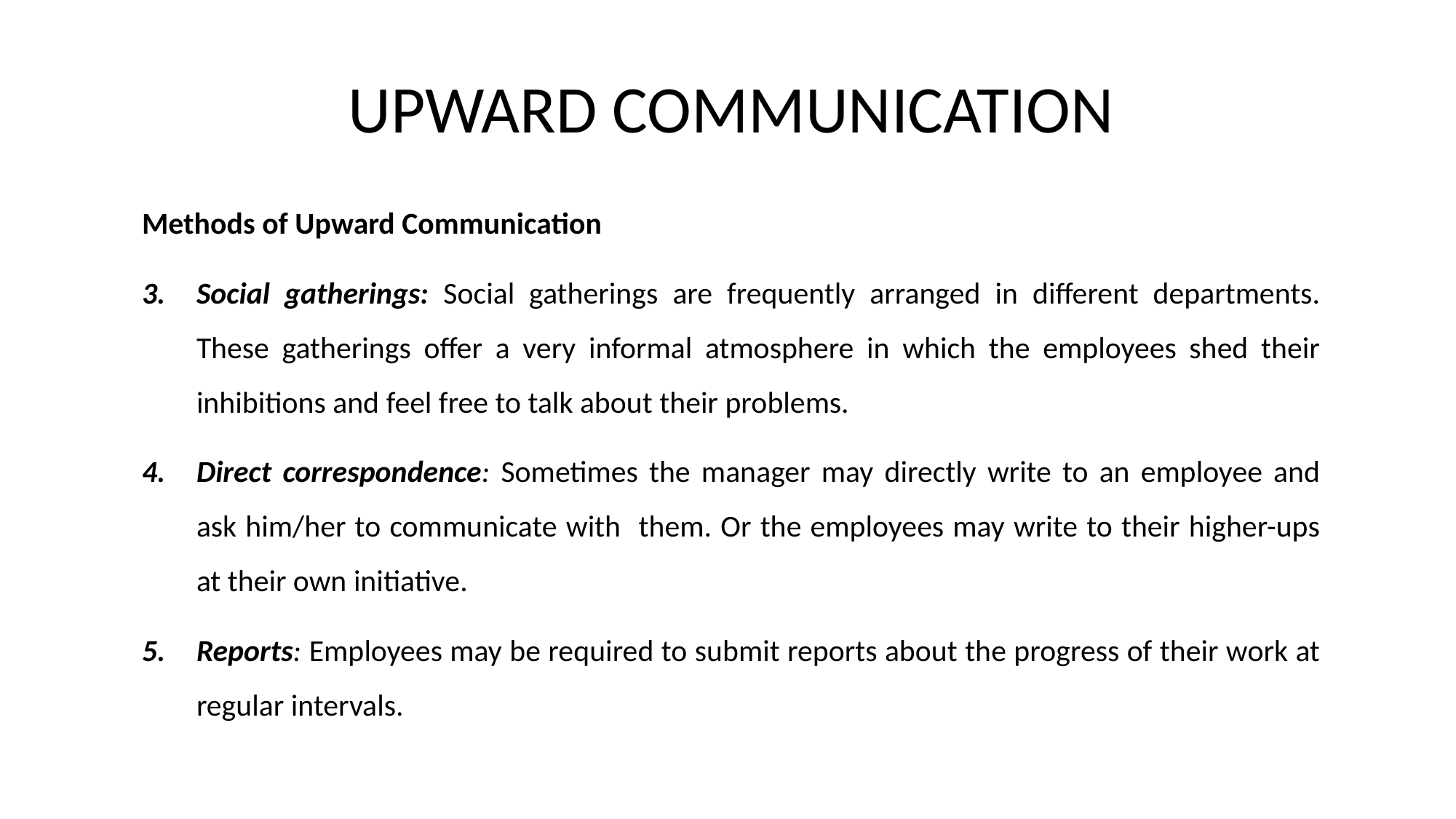

# UPWARD COMMUNICATION
Methods of Upward Communication
Social gatherings: Social gatherings are frequently arranged in different departments. These gatherings offer a very informal atmosphere in which the employees shed their inhibitions and feel free to talk about their problems.
Direct correspondence: Sometimes the manager may directly write to an employee and ask him/her to communicate with  them. Or the employees may write to their higher-ups at their own initiative.
Reports: Employees may be required to submit reports about the progress of their work at regular intervals.